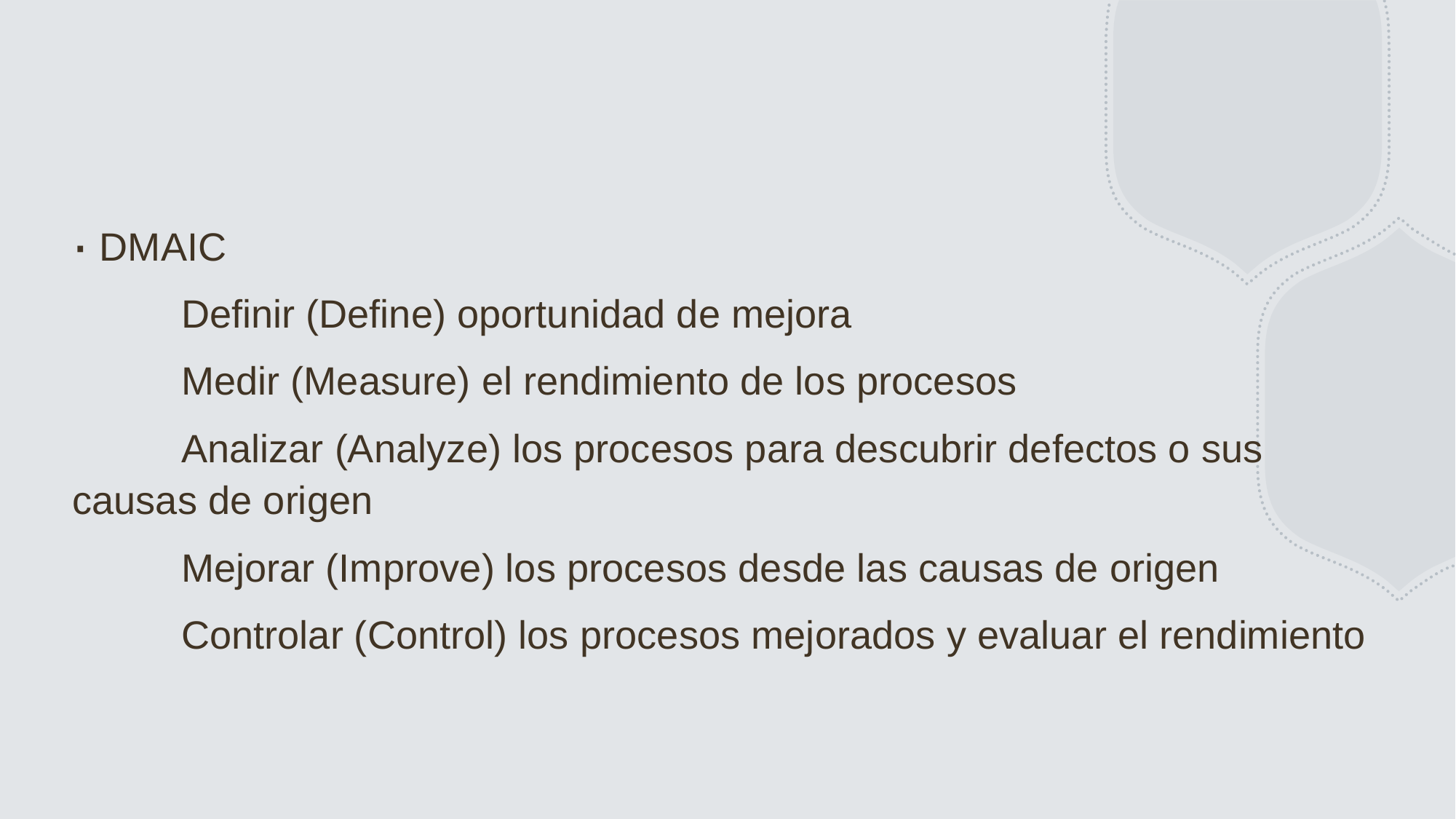

#
DMAIC
	Definir (Define) oportunidad de mejora
	Medir (Measure) el rendimiento de los procesos
	Analizar (Analyze) los procesos para descubrir defectos o sus causas de origen
	Mejorar (Improve) los procesos desde las causas de origen
	Controlar (Control) los procesos mejorados y evaluar el rendimiento